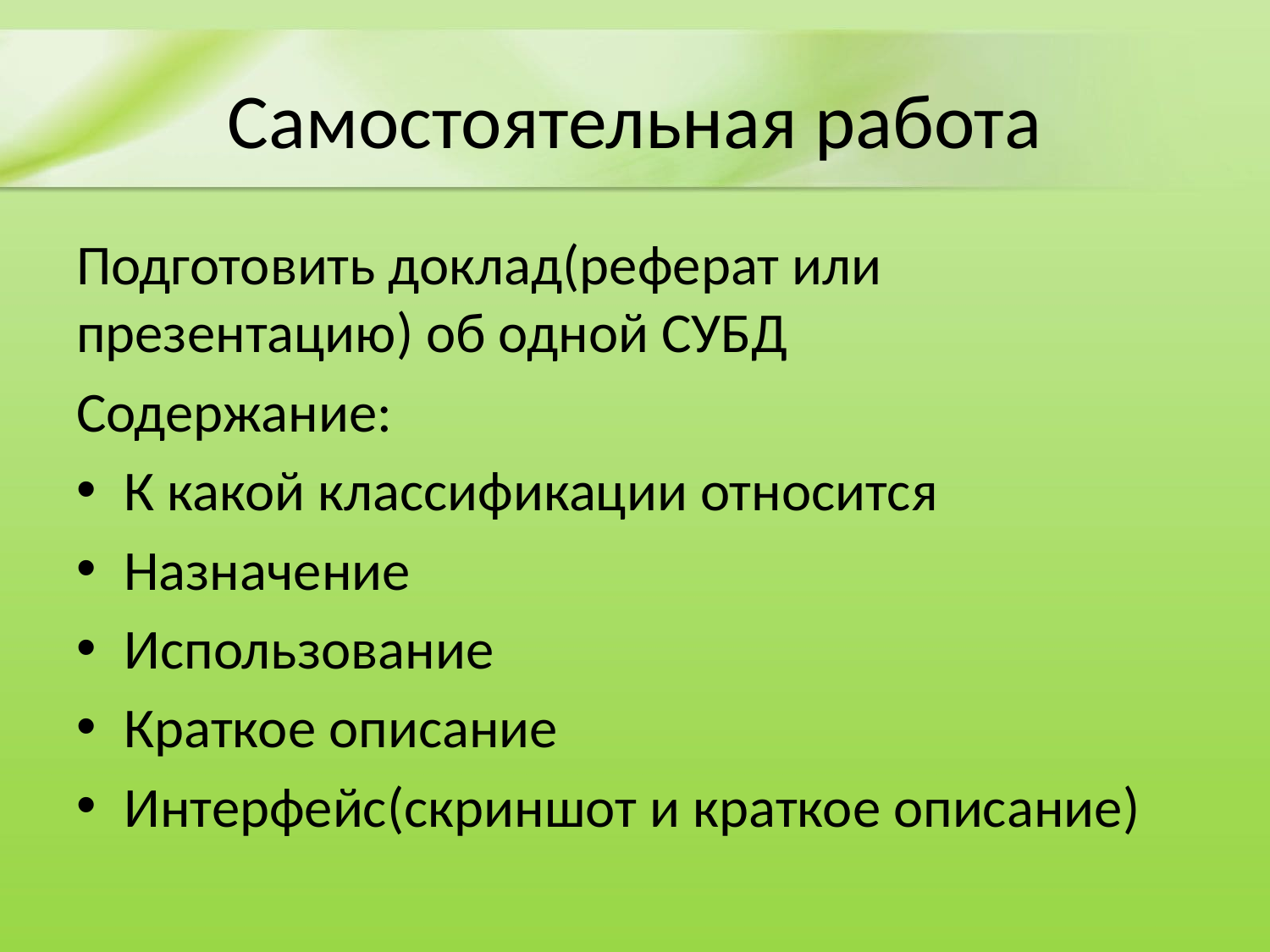

# Самостоятельная работа
Подготовить доклад(реферат или презентацию) об одной СУБД
Содержание:
К какой классификации относится
Назначение
Использование
Краткое описание
Интерфейс(скриншот и краткое описание)